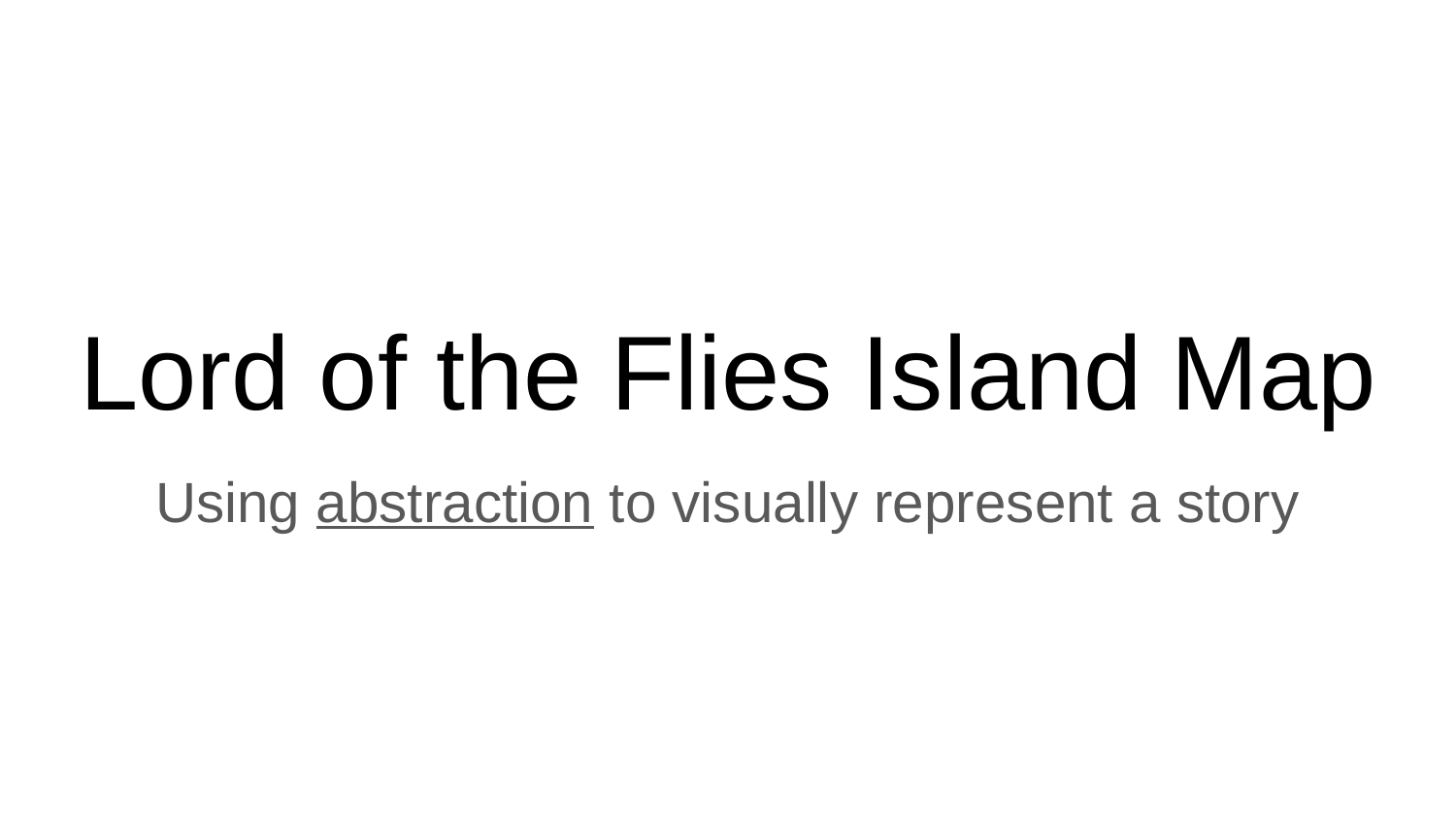

# Lord of the Flies Island Map
Using abstraction to visually represent a story